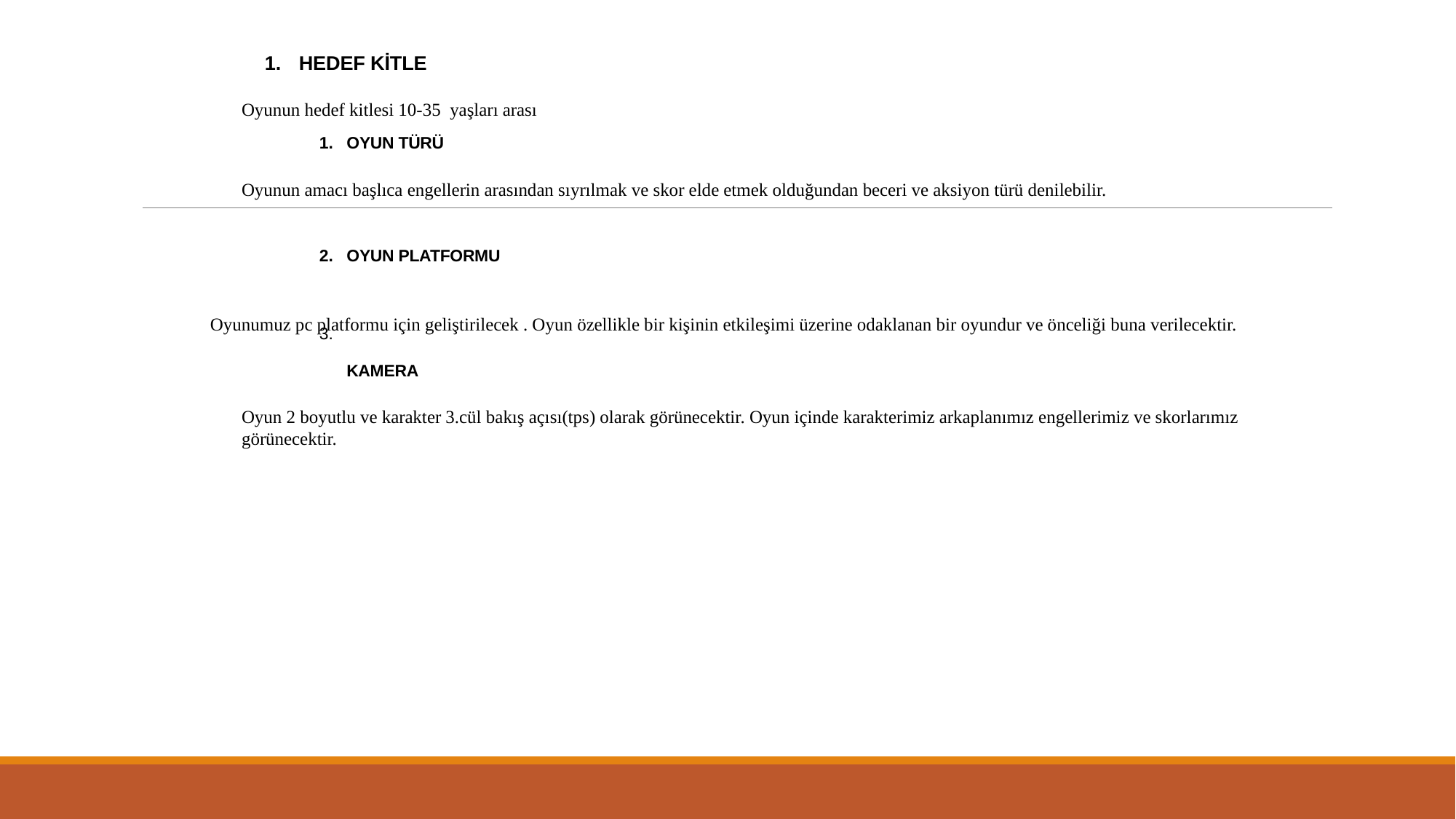

HEDEF KİTLE

Oyunun hedef kitlesi 10-35  yaşları arası
OYUN TÜRÜ

Oyunun amacı başlıca engellerin arasından sıyrılmak ve skor elde etmek olduğundan beceri ve aksiyon türü denilebilir.

OYUN PLATFORMU

Oyunumuz pc platformu için geliştirilecek . Oyun özellikle bir kişinin etkileşimi üzerine odaklanan bir oyundur ve önceliği buna verilecektir.
KAMERA

Oyun 2 boyutlu ve karakter 3.cül bakış açısı(tps) olarak görünecektir. Oyun içinde karakterimiz arkaplanımız engellerimiz ve skorlarımız  görünecektir.